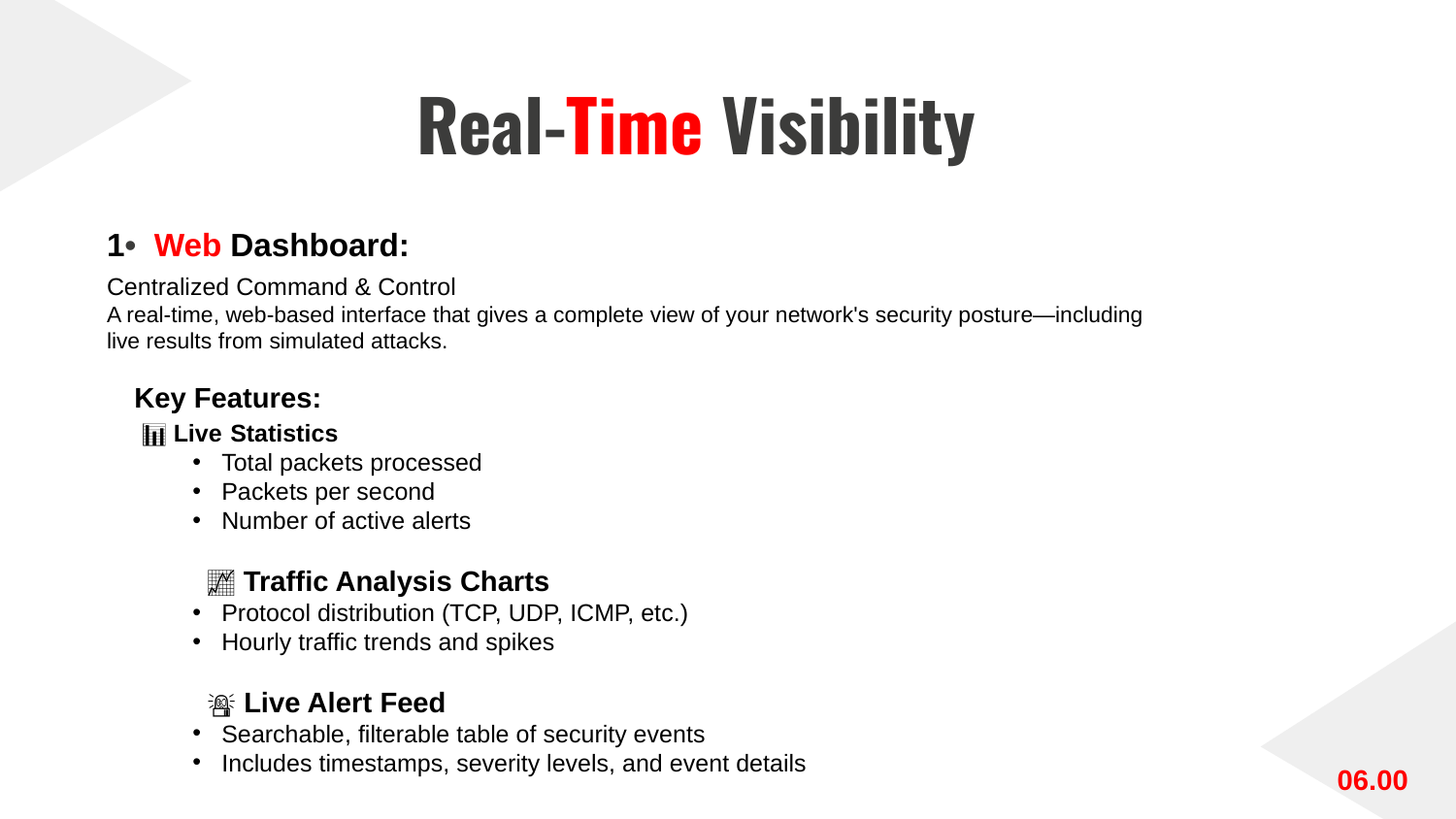

# Real-Time Visibility
1•  Web Dashboard:
Centralized Command & Control
A real-time, web-based interface that gives a complete view of your network's security posture—including live results from simulated attacks.

Key Features:
 📊 Live Statistics
Total packets processed
Packets per second
Number of active alerts

📈 Traffic Analysis Charts
Protocol distribution (TCP, UDP, ICMP, etc.)
Hourly traffic trends and spikes

🚨 Live Alert Feed
Searchable, filterable table of security events
Includes timestamps, severity levels, and event details
06.00